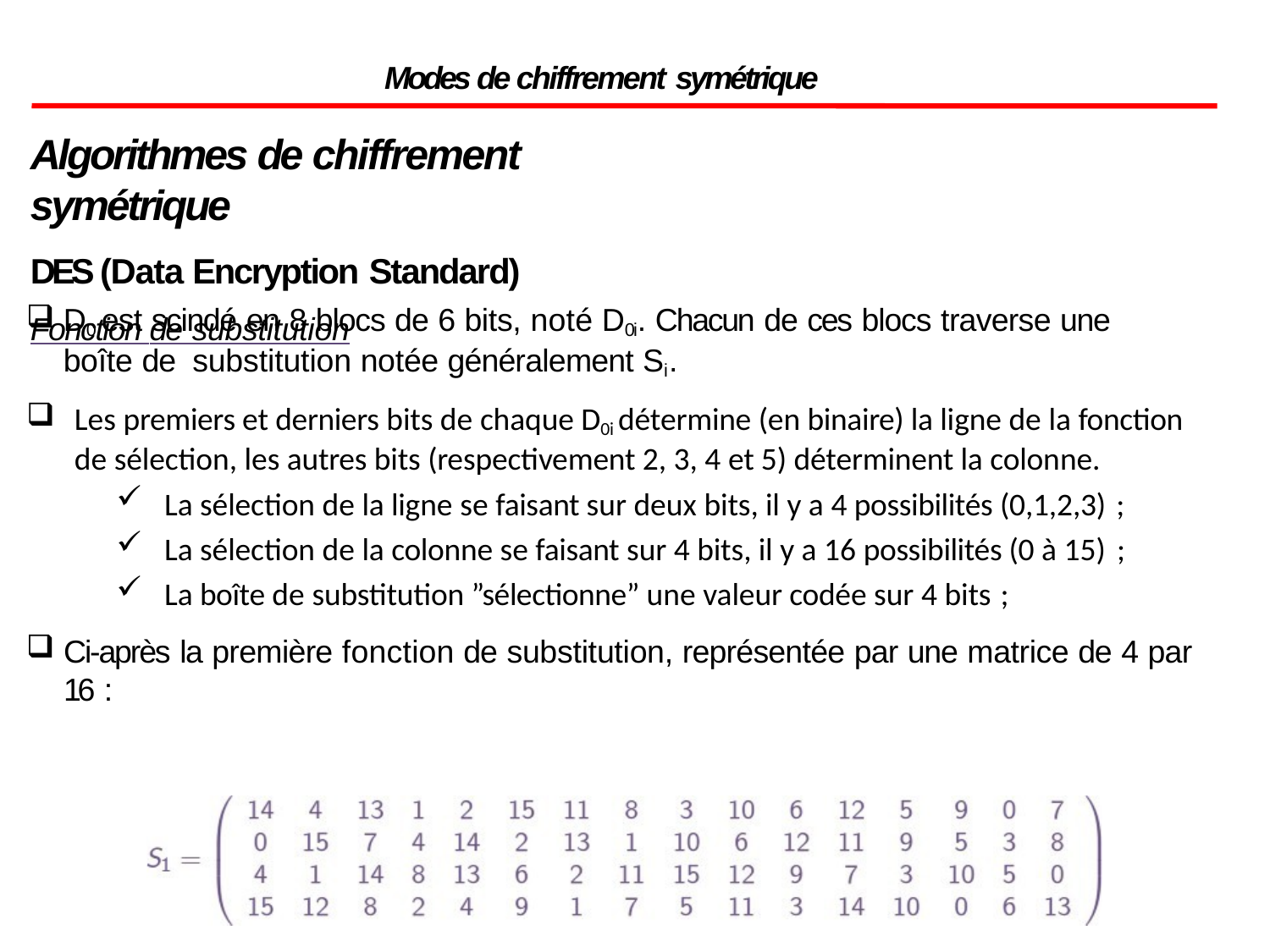

Modes de chiffrement symétrique
Algorithmes de chiffrement symétrique
DES (Data Encryption Standard)
Fonction de substitution

D0 est scindé en 8 blocs de 6 bits, noté D0i. Chacun de ces blocs traverse une boîte de  substitution notée généralement Si .
Les premiers et derniers bits de chaque D0i détermine (en binaire) la ligne de la fonction  de sélection, les autres bits (respectivement 2, 3, 4 et 5) déterminent la colonne.
La sélection de la ligne se faisant sur deux bits, il y a 4 possibilités (0,1,2,3) ;
La sélection de la colonne se faisant sur 4 bits, il y a 16 possibilités (0 à 15) ;
La boîte de substitution ”sélectionne” une valeur codée sur 4 bits ;
Ci-après la première fonction de substitution, représentée par une matrice de 4 par 16 :